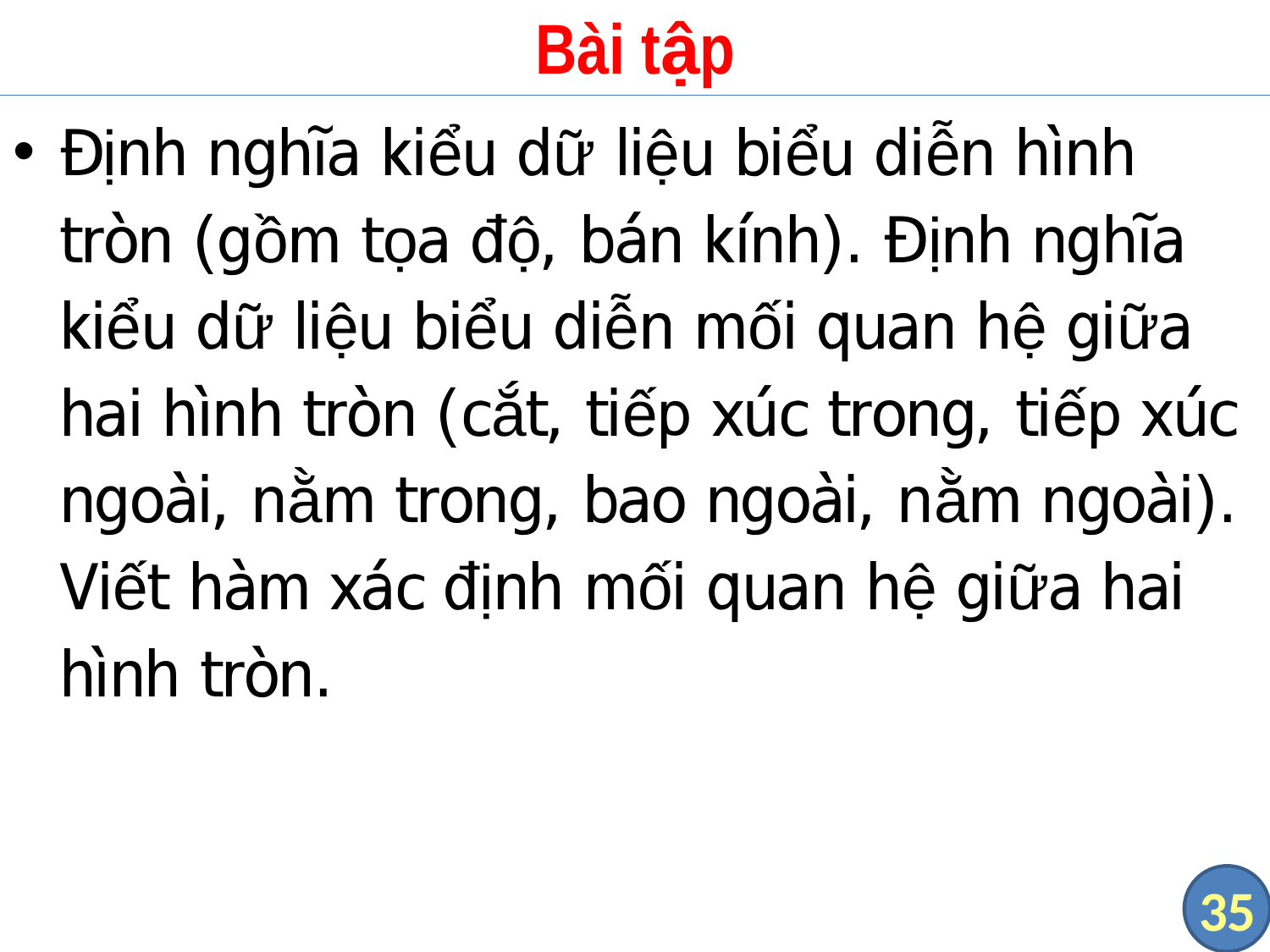

# Bài tập
Định nghĩa kiểu dữ liệu biểu diễn hình tròn (gồm tọa độ, bán kính). Định nghĩa kiểu dữ liệu biểu diễn mối quan hệ giữa hai hình tròn (cắt, tiếp xúc trong, tiếp xúc ngoài, nằm trong, bao ngoài, nằm ngoài). Viết hàm xác định mối quan hệ giữa hai hình tròn.
35